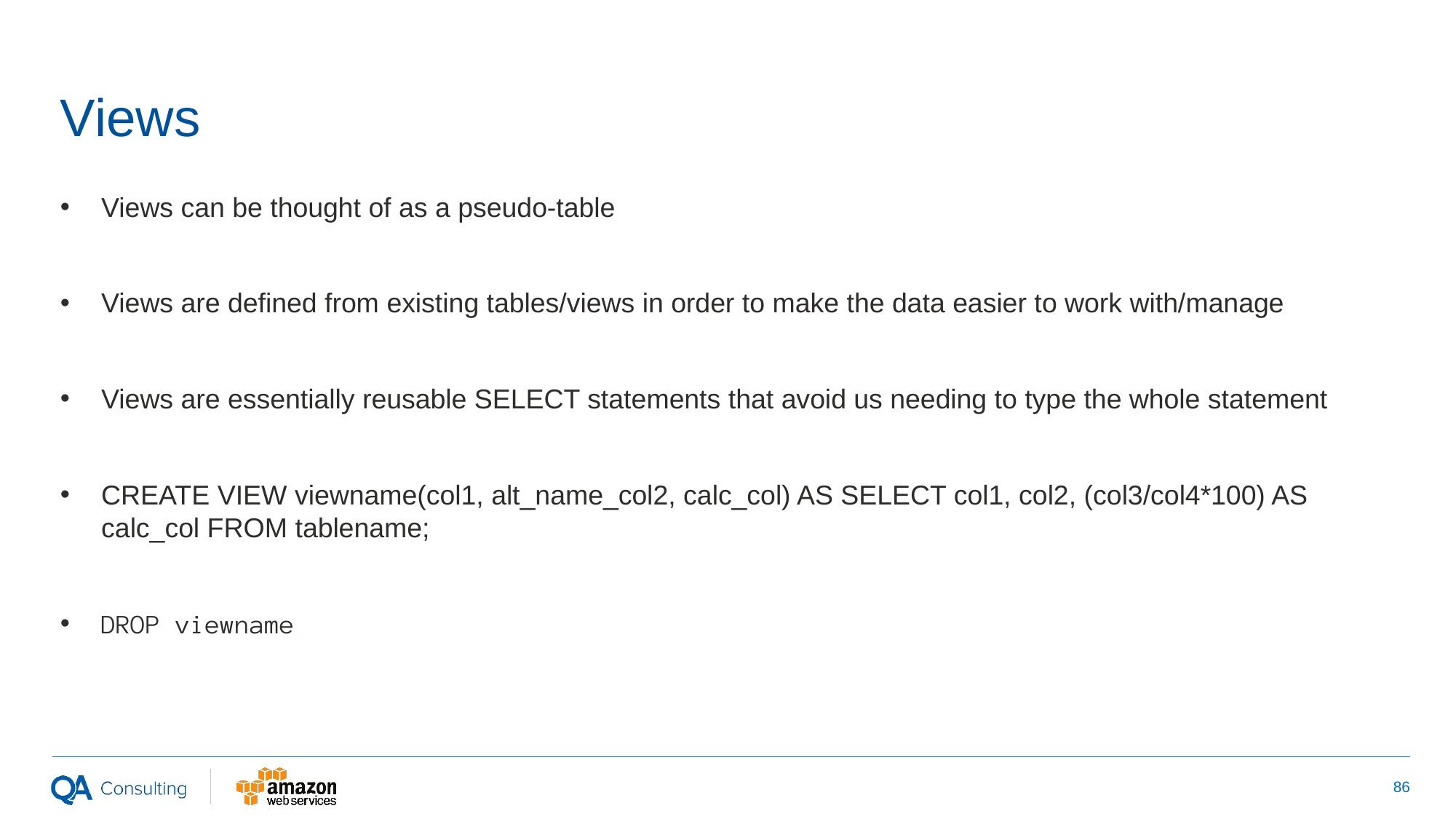

# Views
Views can be thought of as a pseudo-table

Views are defined from existing tables/views in order to make the data easier to work with/manage

Views are essentially reusable SELECT statements that avoid us needing to type the whole statement

CREATE VIEW viewname(col1, alt_name_col2, calc_col) AS SELECT col1, col2, (col3/col4*100) AS calc_col FROM tablename;

DROP viewname